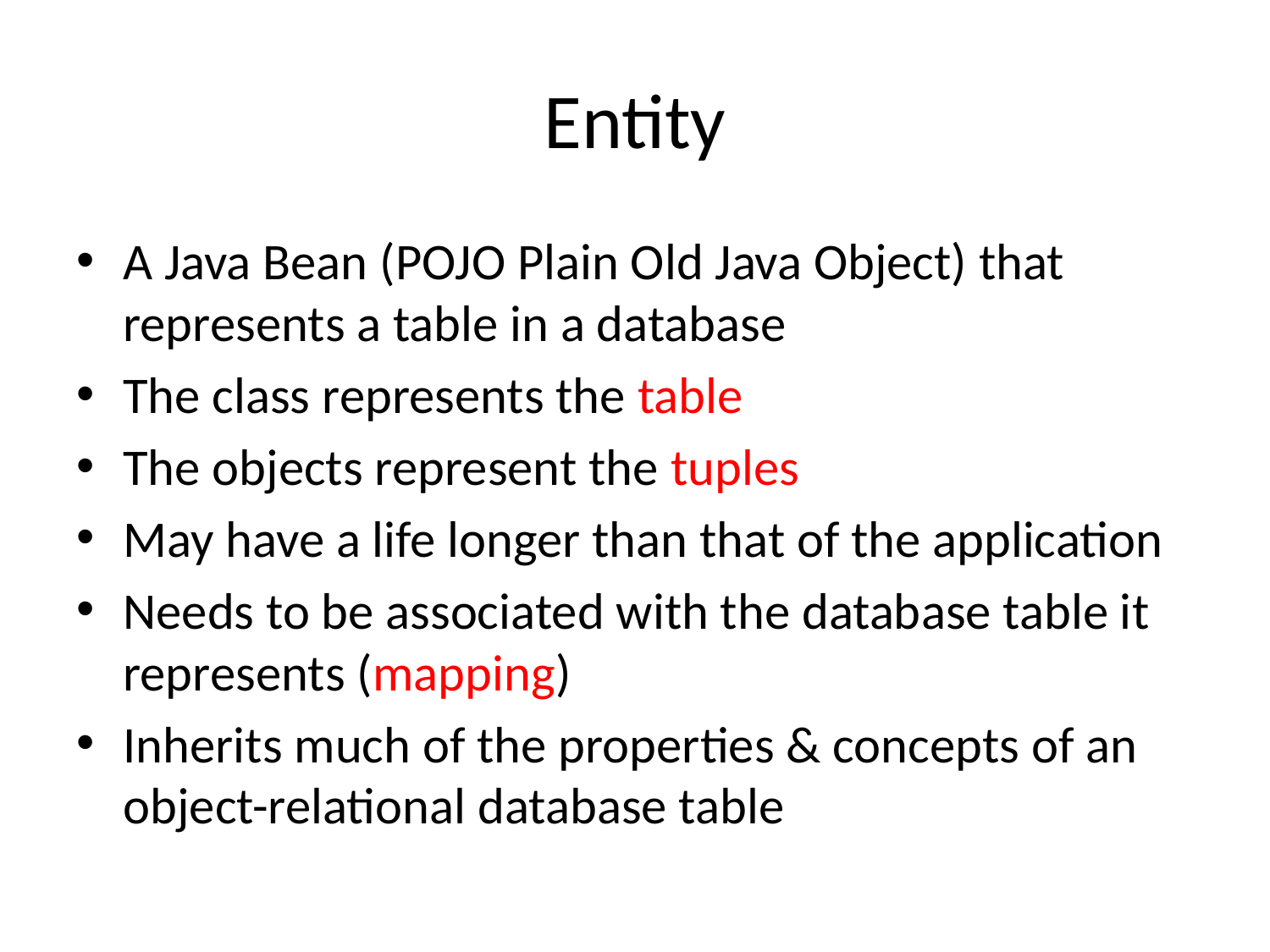

# Entity
A Java Bean (POJO Plain Old Java Object) that represents a table in a database
The class represents the table
The objects represent the tuples
May have a life longer than that of the application
Needs to be associated with the database table it represents (mapping)
Inherits much of the properties & concepts of an object-relational database table